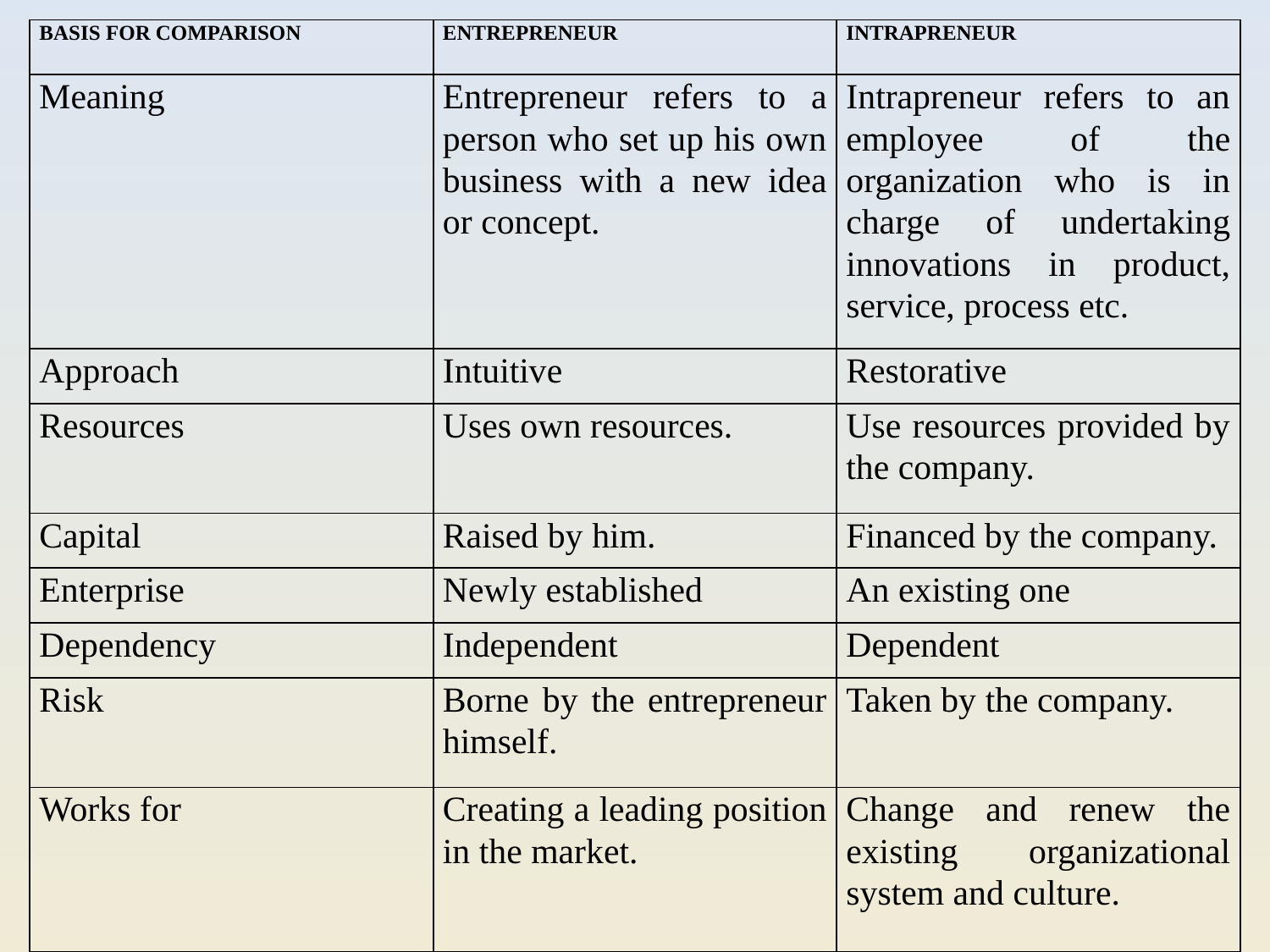

| BASIS FOR COMPARISON | ENTREPRENEUR | INTRAPRENEUR |
| --- | --- | --- |
| Meaning | Entrepreneur refers to a person who set up his own business with a new idea or concept. | Intrapreneur refers to an employee of the organization who is in charge of undertaking innovations in product, service, process etc. |
| Approach | Intuitive | Restorative |
| Resources | Uses own resources. | Use resources provided by the company. |
| Capital | Raised by him. | Financed by the company. |
| Enterprise | Newly established | An existing one |
| Dependency | Independent | Dependent |
| Risk | Borne by the entrepreneur himself. | Taken by the company. |
| Works for | Creating a leading position in the market. | Change and renew the existing organizational system and culture. |